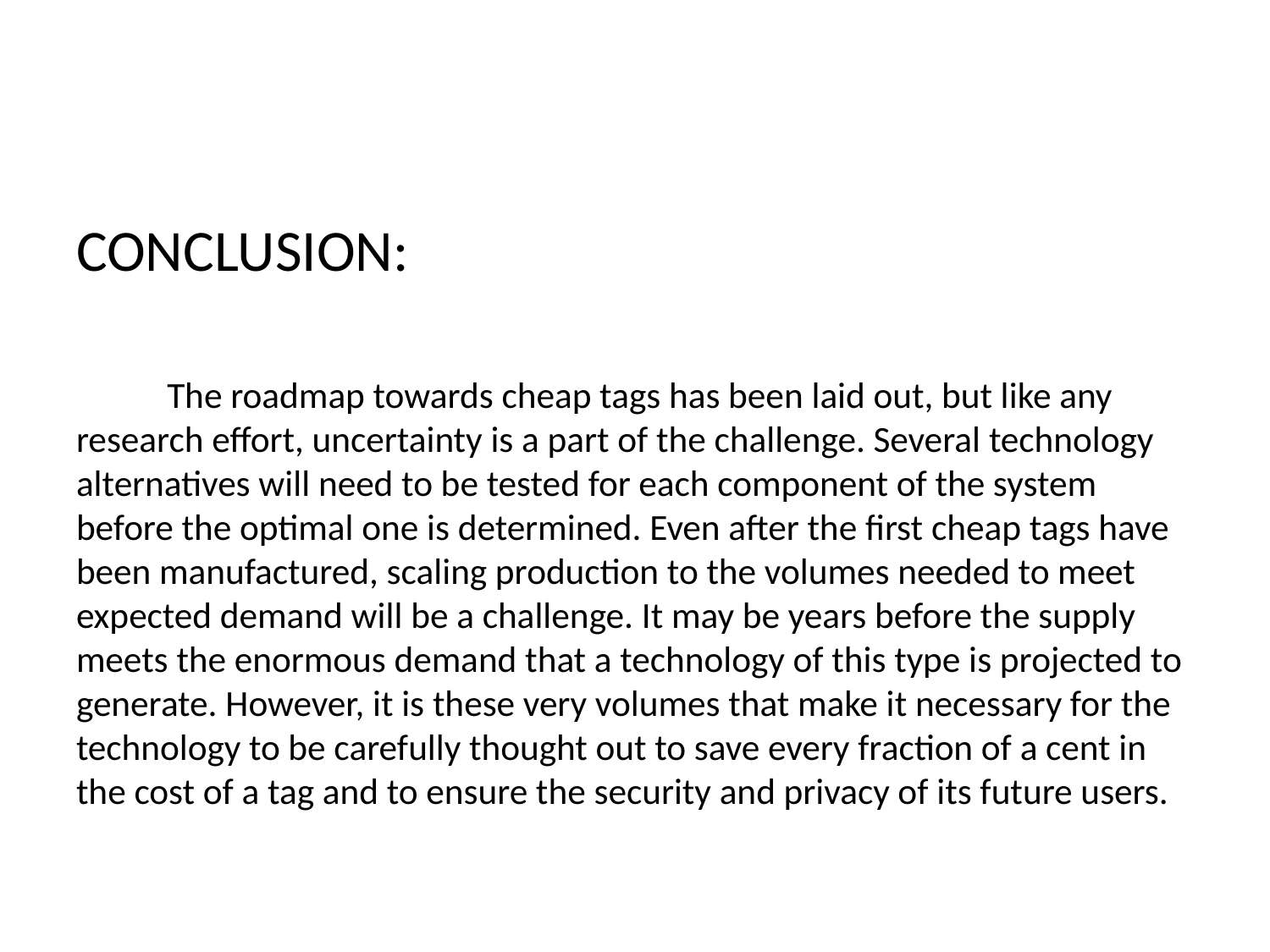

#
CONCLUSION:

           The roadmap towards cheap tags has been laid out, but like any research effort, uncertainty is a part of the challenge. Several technology alternatives will need to be tested for each component of the system before the optimal one is determined. Even after the first cheap tags have been manufactured, scaling production to the volumes needed to meet expected demand will be a challenge. It may be years before the supply meets the enormous demand that a technology of this type is projected to generate. However, it is these very volumes that make it necessary for the technology to be carefully thought out to save every fraction of a cent in the cost of a tag and to ensure the security and privacy of its future users.